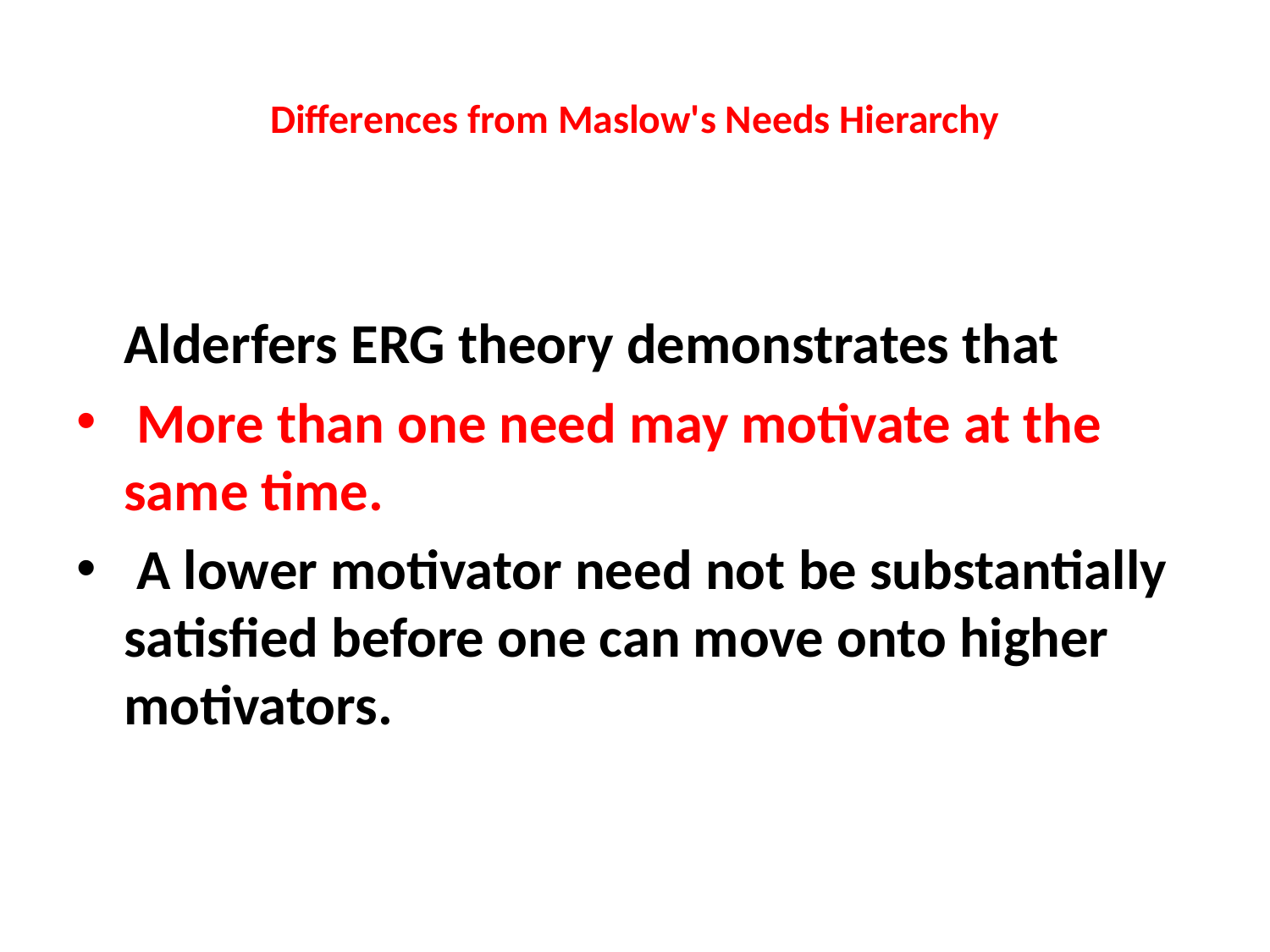

# Differences from Maslow's Needs Hierarchy

	Alderfers ERG theory demonstrates that
 More than one need may motivate at the same time.
 A lower motivator need not be substantially satisfied before one can move onto higher motivators.